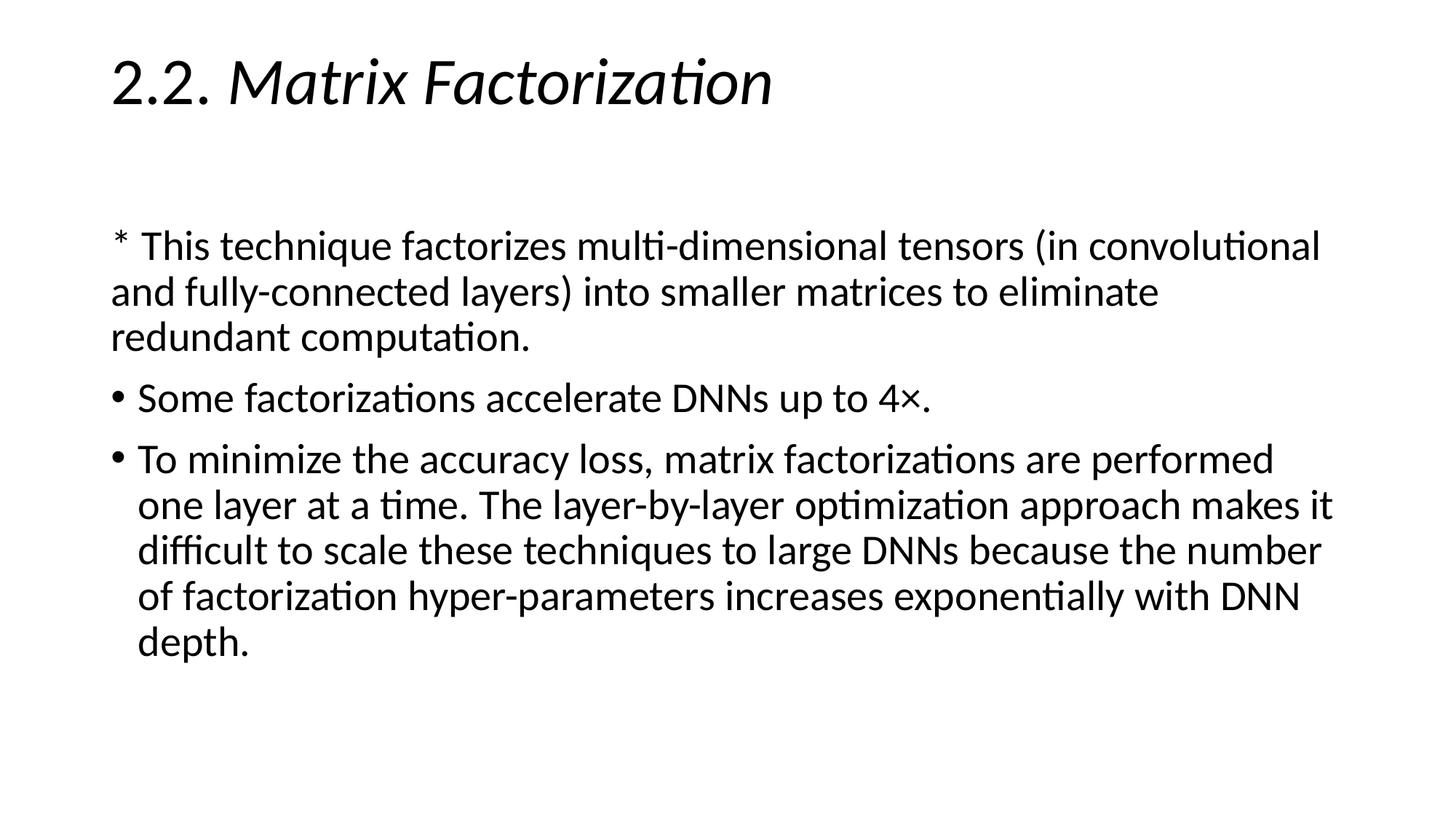

# 2.2. Matrix Factorization
* This technique factorizes multi-dimensional tensors (in convolutional and fully-connected layers) into smaller matrices to eliminate redundant computation.
Some factorizations accelerate DNNs up to 4×.
To minimize the accuracy loss, matrix factorizations are performed one layer at a time. The layer-by-layer optimization approach makes it difficult to scale these techniques to large DNNs because the number of factorization hyper-parameters increases exponentially with DNN depth.